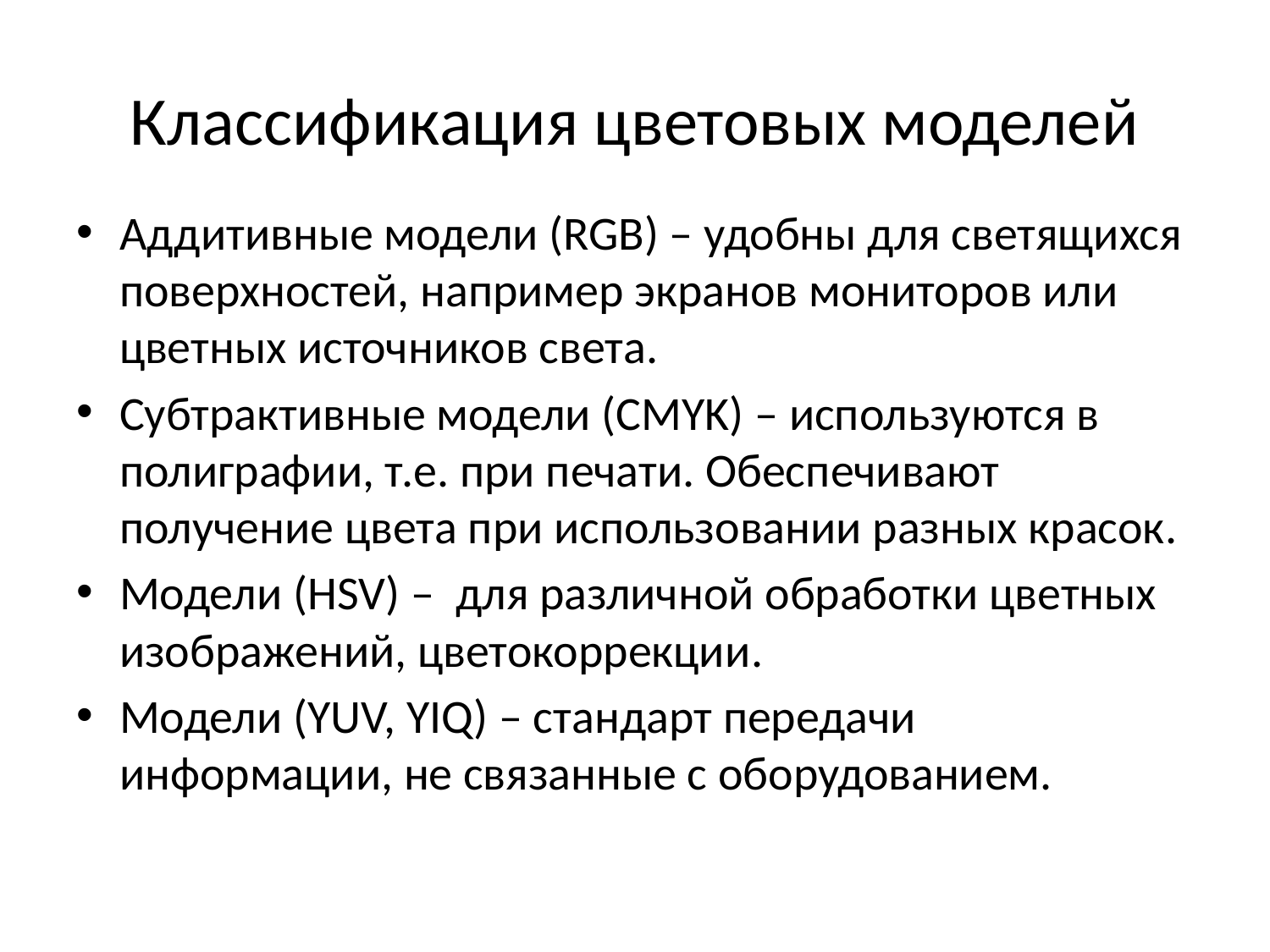

# Классификация цветовых моделей
Аддитивные модели (RGB) – удобны для светящихся поверхностей, например экранов мониторов или цветных источников света.
Субтрактивные модели (CMYK) – используются в полиграфии, т.е. при печати. Обеспечивают получение цвета при использовании разных красок.
Модели (HSV) –  для различной обработки цветных изображений, цветокоррекции.
Модели (YUV, YIQ) – стандарт передачи информации, не связанные с оборудованием.